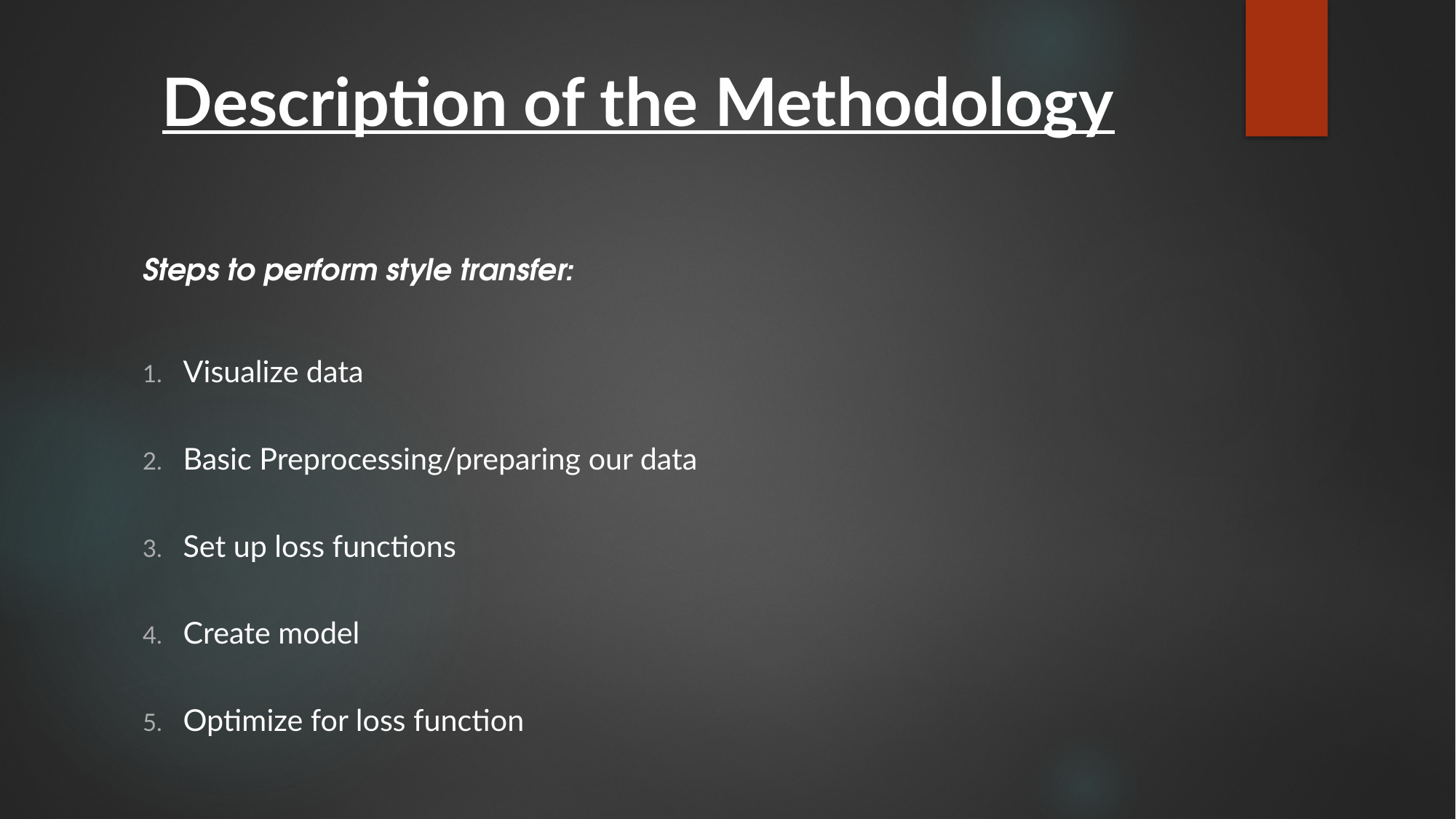

# Description of the Methodology
Steps to perform style transfer:

Visualize data
Basic Preprocessing/preparing our data
Set up loss functions
Create model
Optimize for loss function